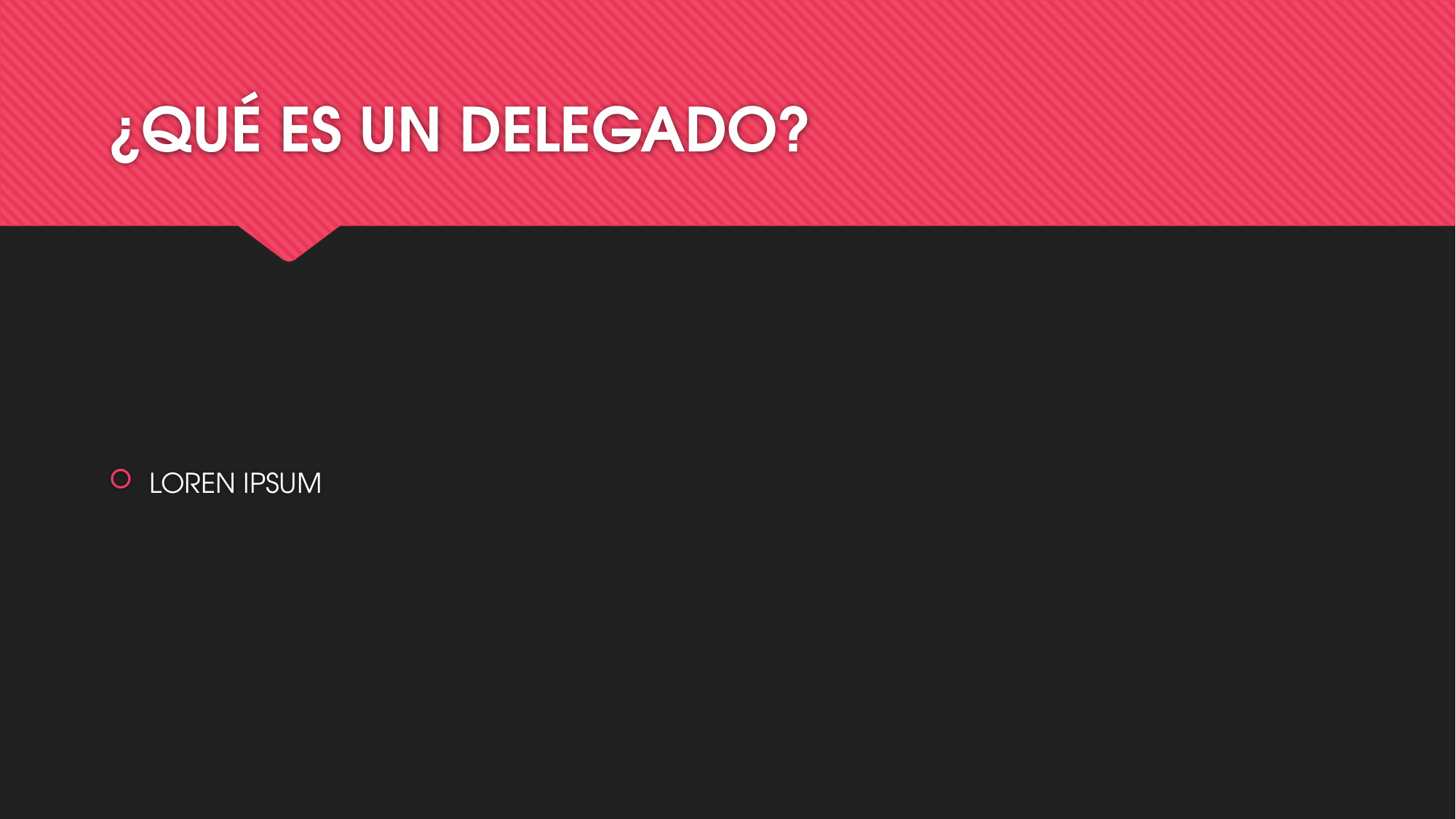

# ¿QUÉ ES UN DELEGADO?
LOREN IPSUM